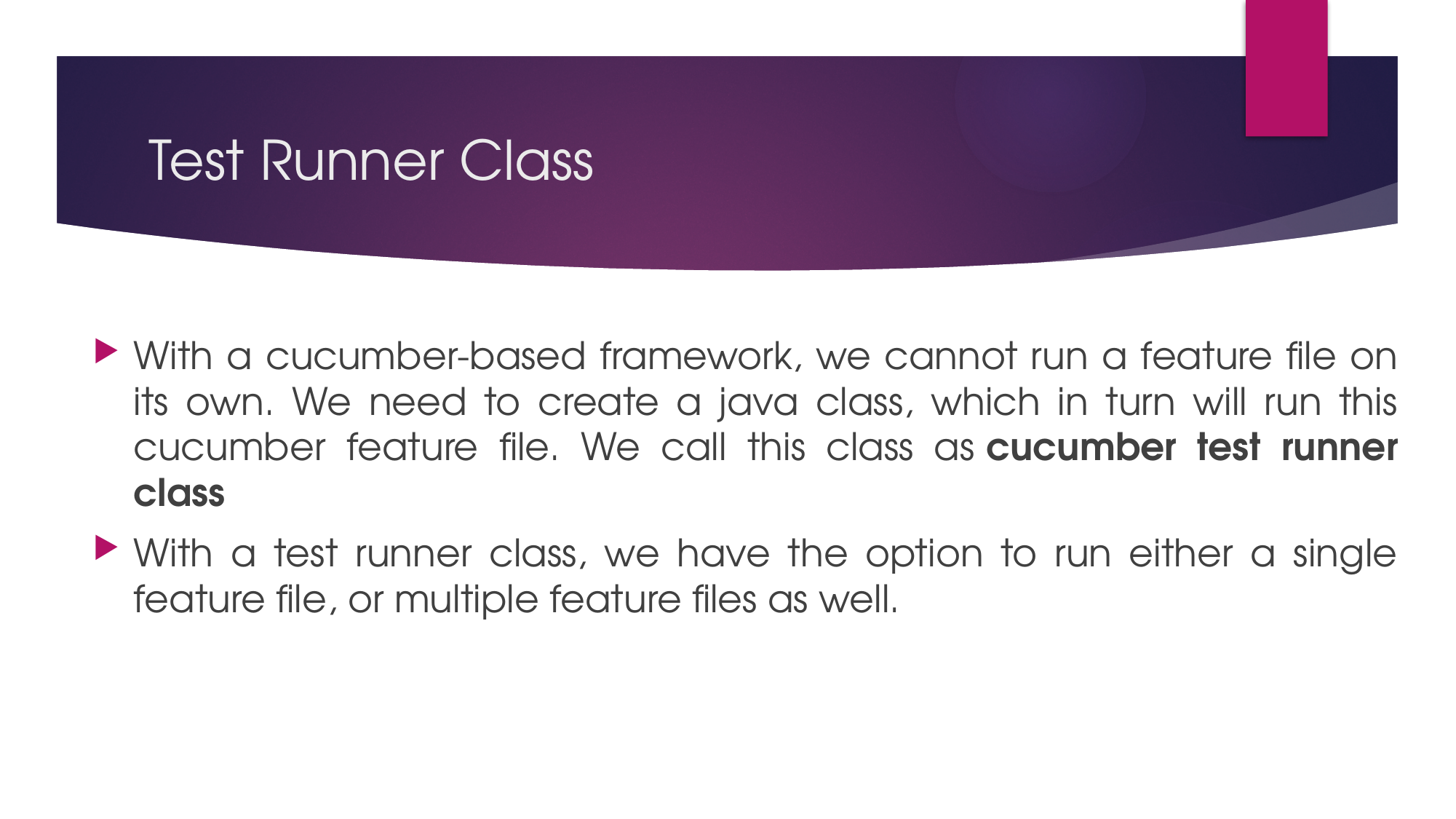

# Test Runner Class
With a cucumber-based framework, we cannot run a feature file on its own. We need to create a java class, which in turn will run this cucumber feature file. We call this class as cucumber test runner class
With a test runner class, we have the option to run either a single feature file, or multiple feature files as well.